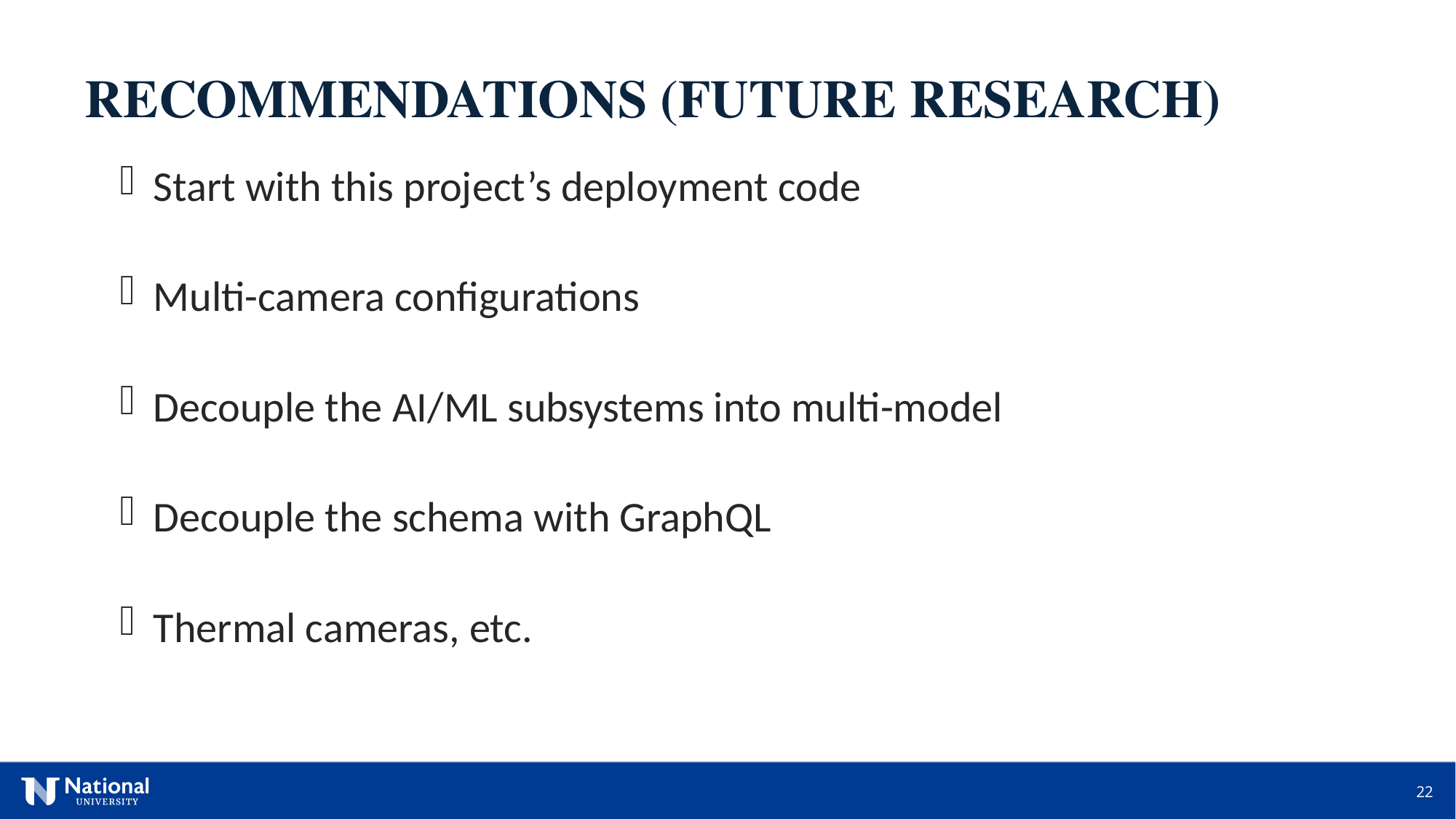

RECOMMENDATIONS (FUTURE RESEARCH)
Start with this project’s deployment code
Multi-camera configurations
Decouple the AI/ML subsystems into multi-model
Decouple the schema with GraphQL
Thermal cameras, etc.